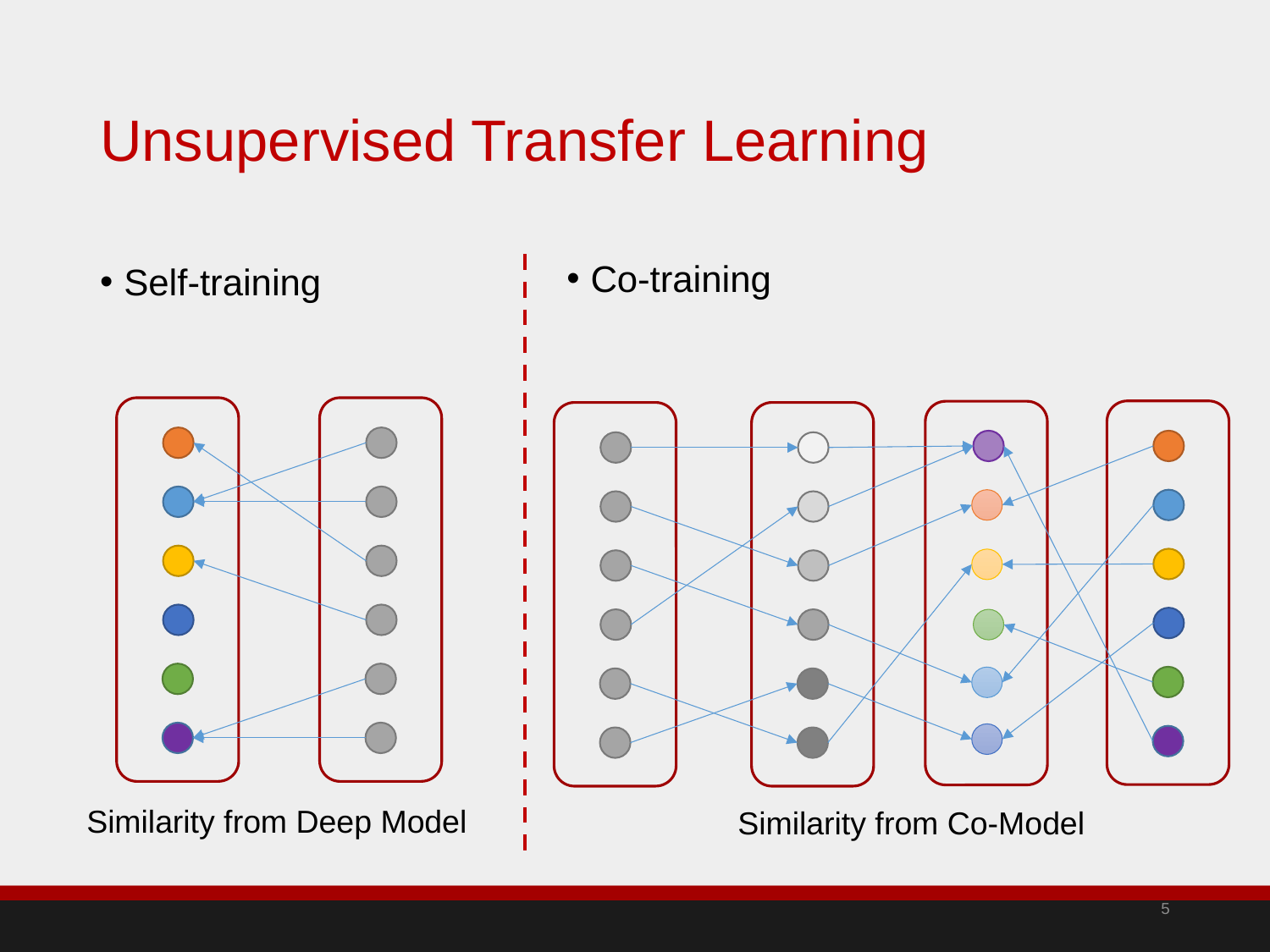

# Unsupervised Transfer Learning
Co-training
Self-training

Similarity from Deep Model
Similarity from Co-Model
5